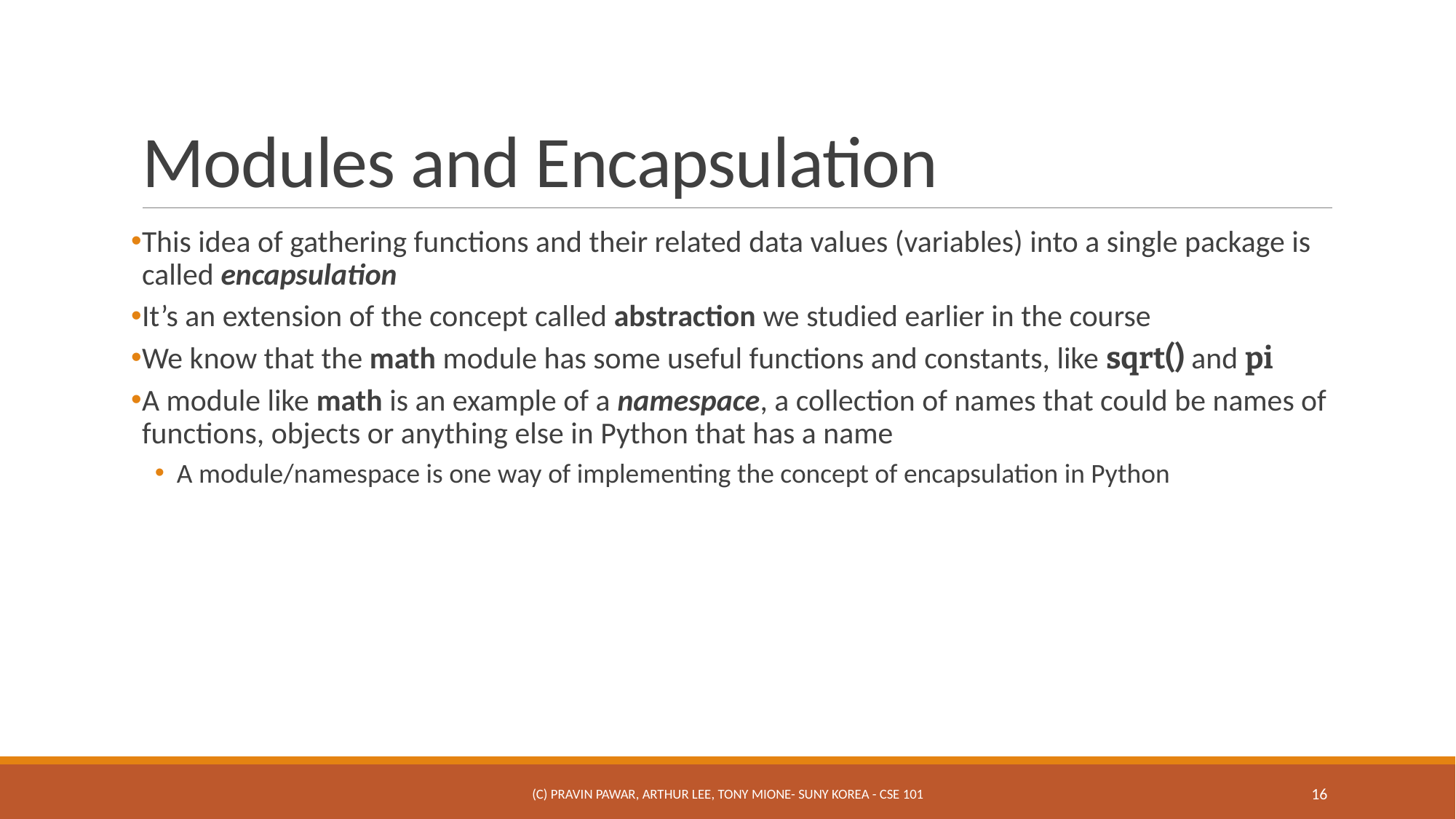

# Modules and Encapsulation
This idea of gathering functions and their related data values (variables) into a single package is called encapsulation
It’s an extension of the concept called abstraction we studied earlier in the course
We know that the math module has some useful functions and constants, like sqrt() and pi
A module like math is an example of a namespace, a collection of names that could be names of functions, objects or anything else in Python that has a name
A module/namespace is one way of implementing the concept of encapsulation in Python

(c) Pravin Pawar, Arthur Lee, Tony Mione- SUNY Korea - CSE 101
16